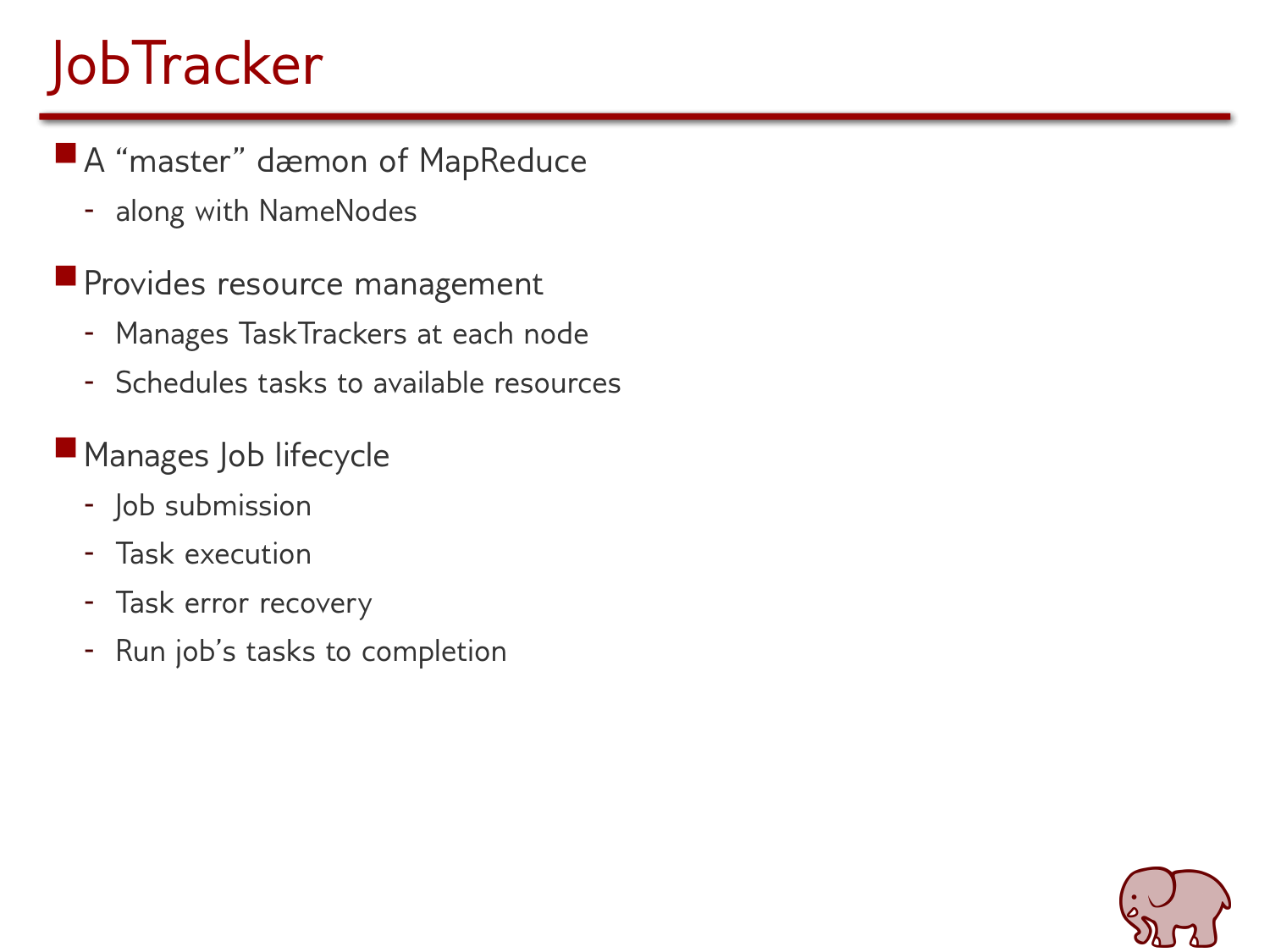

# JobTracker
A “master” daemon of MapReduce
along with NameNodes
Provides resource management
Manages TaskTrackers at each node
Schedules tasks to available resources
Manages Job lifecycle
Job submission
Task execution
Task error recovery
Run job’s tasks to completion